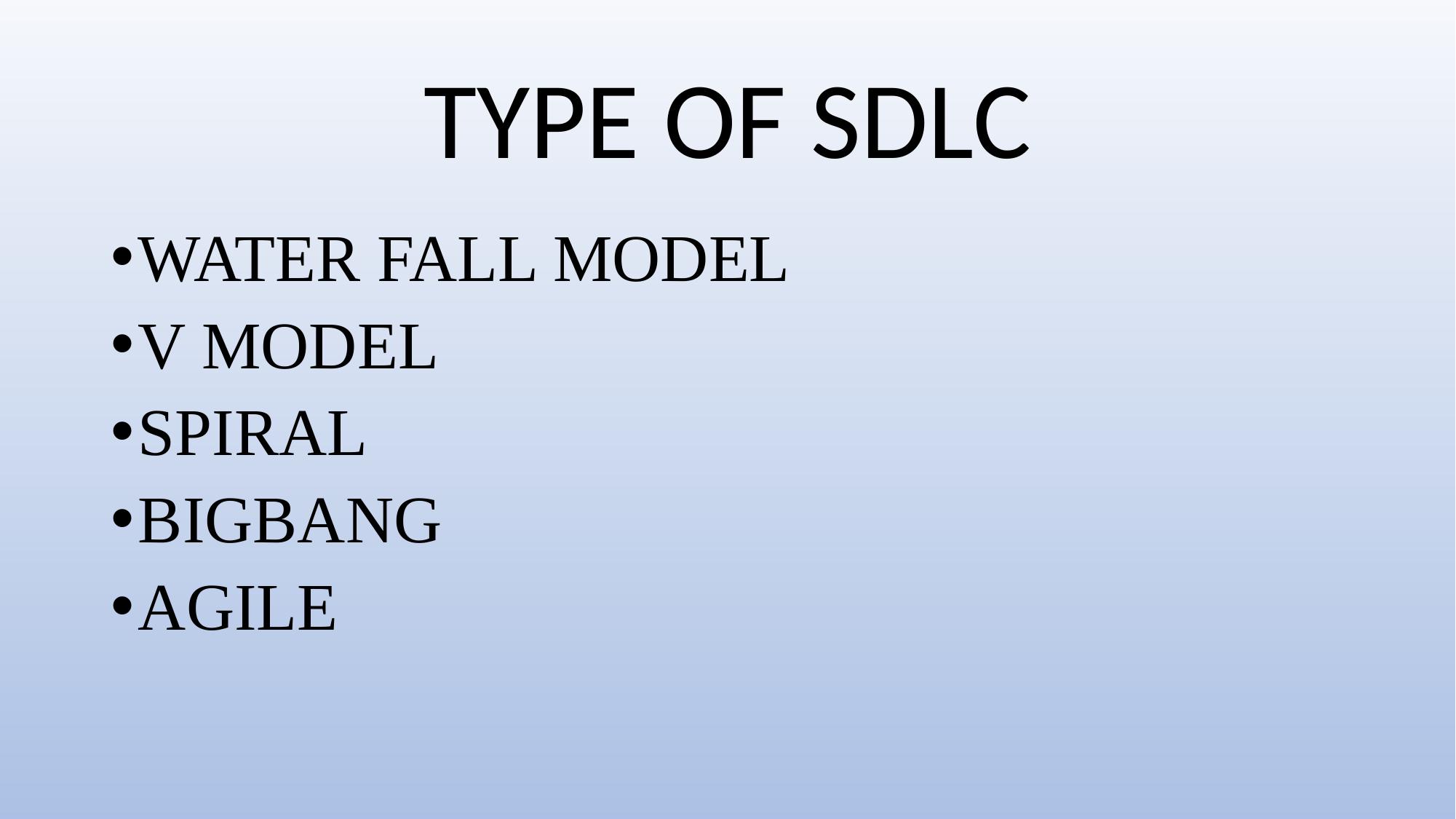

# TYPE OF SDLC
WATER FALL MODEL
V MODEL
SPIRAL
BIGBANG
AGILE